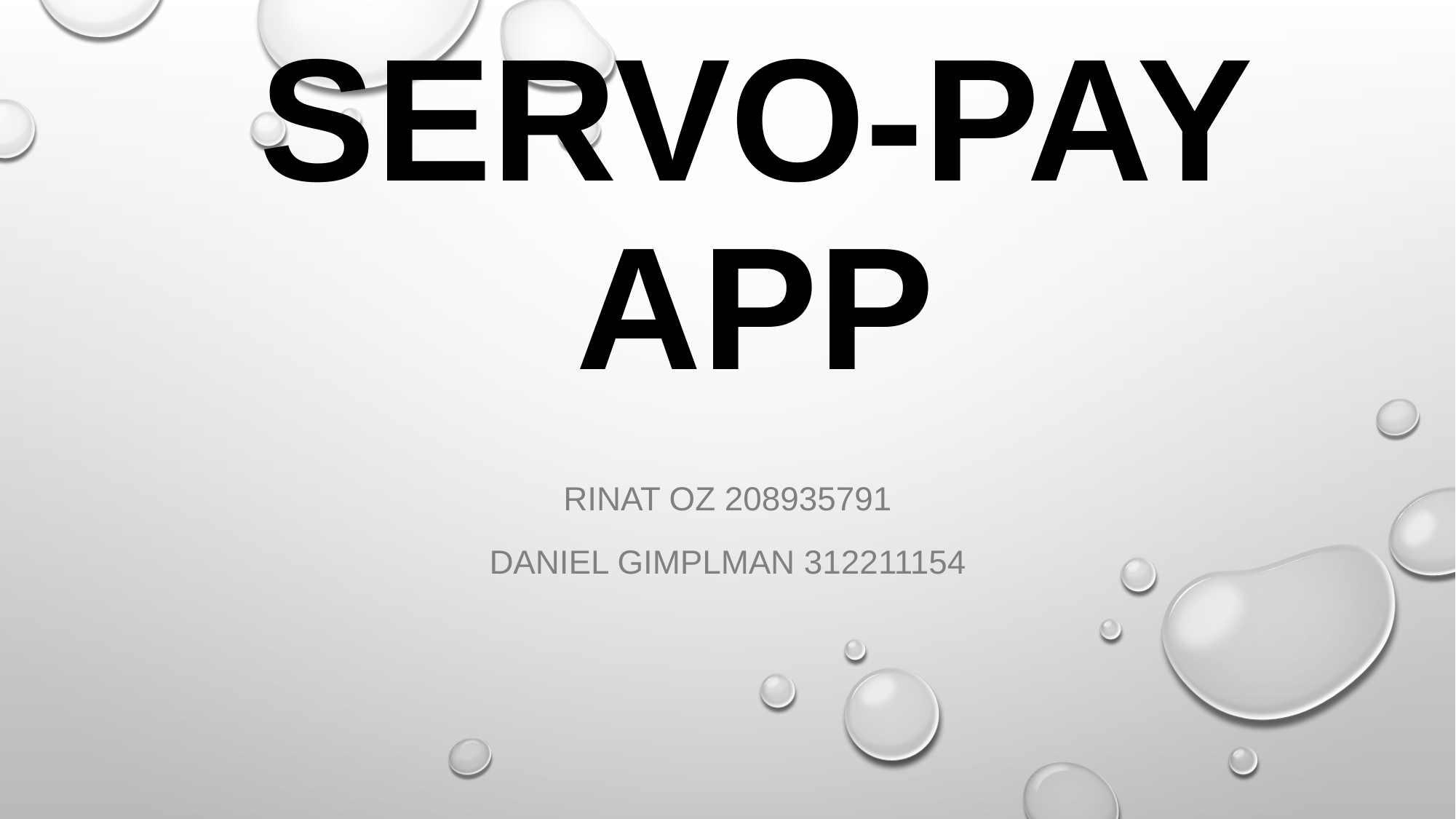

# Servo-PAY APP
Rinat OZ 208935791
Daniel gimplman 312211154